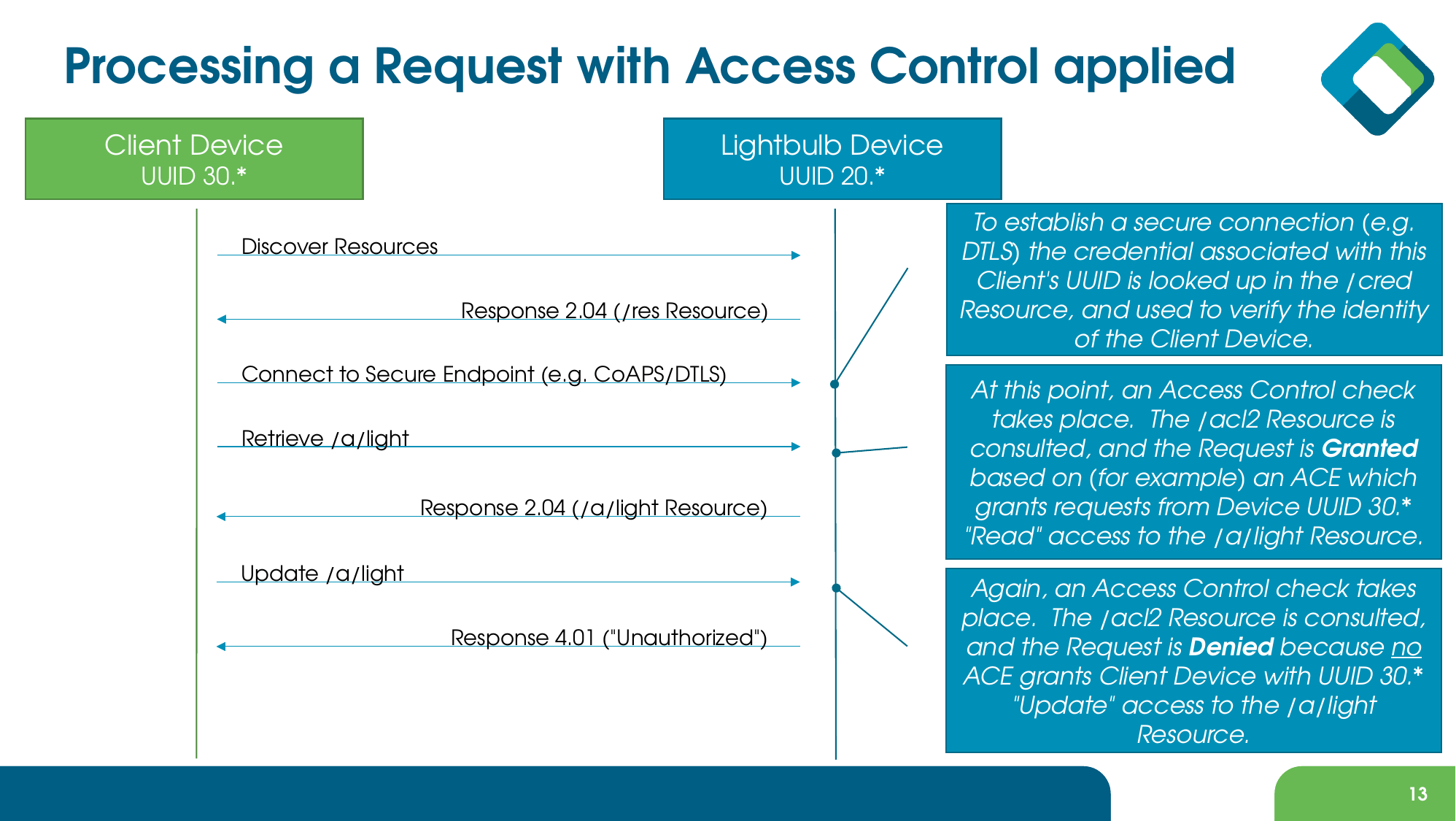

# Processing a Request with Access Control applied
Client Device
UUID 30.*
Lightbulb Device
UUID 20.*
To establish a secure connection (e.g. DTLS) the credential associated with this Client's UUID is looked up in the /cred Resource, and used to verify the identity of the Client Device.
Discover Resources
Response 2.04 (/res Resource)
Connect to Secure Endpoint (e.g. CoAPS/DTLS)
At this point, an Access Control check takes place.  The /acl2 Resource is consulted, and the Request is Granted based on (for example) an ACE which grants requests from Device UUID 30.* "Read" access to the /a/light Resource.
Retrieve /a/light
Response 2.04 (/a/light Resource)
Update /a/light
Again, an Access Control check takes place.  The /acl2 Resource is consulted, and the Request is Denied because no ACE grants Client Device with UUID 30.* "Update" access to the /a/light Resource.
Response 4.01 ("Unauthorized")
13